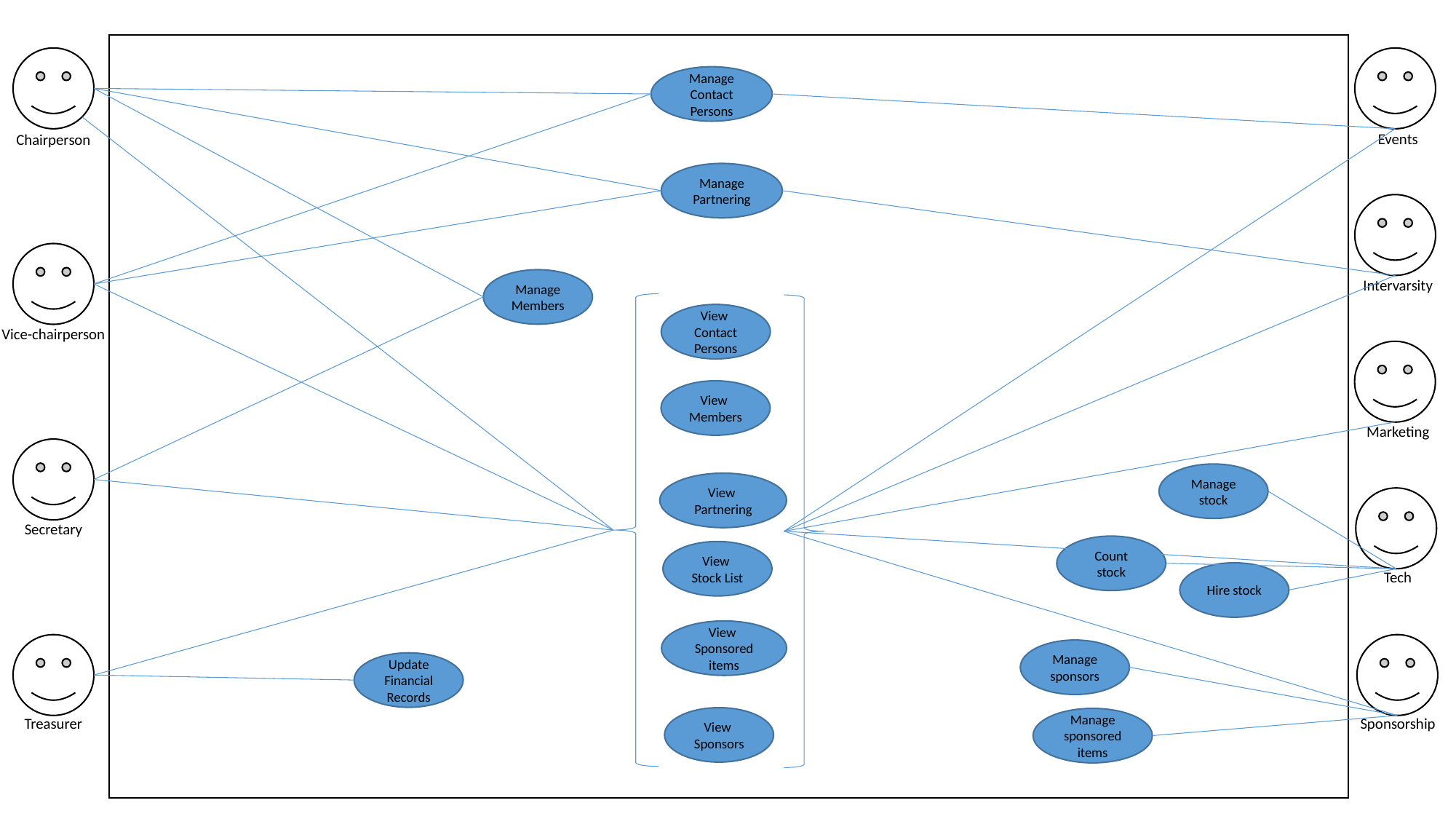

Chairperson

Events
Manage Contact Persons
Manage Partnering

Intervarsity

Vice-chairperson
Manage Members

View
Contact Persons

Marketing
View
Members

Secretary
Manage stock
View
Partnering

Tech
Count stock
View
Stock List
Hire stock
View
Sponsored items

Treasurer

Sponsorship
Manage sponsors
Update Financial Records
View
Sponsors
Manage sponsored items